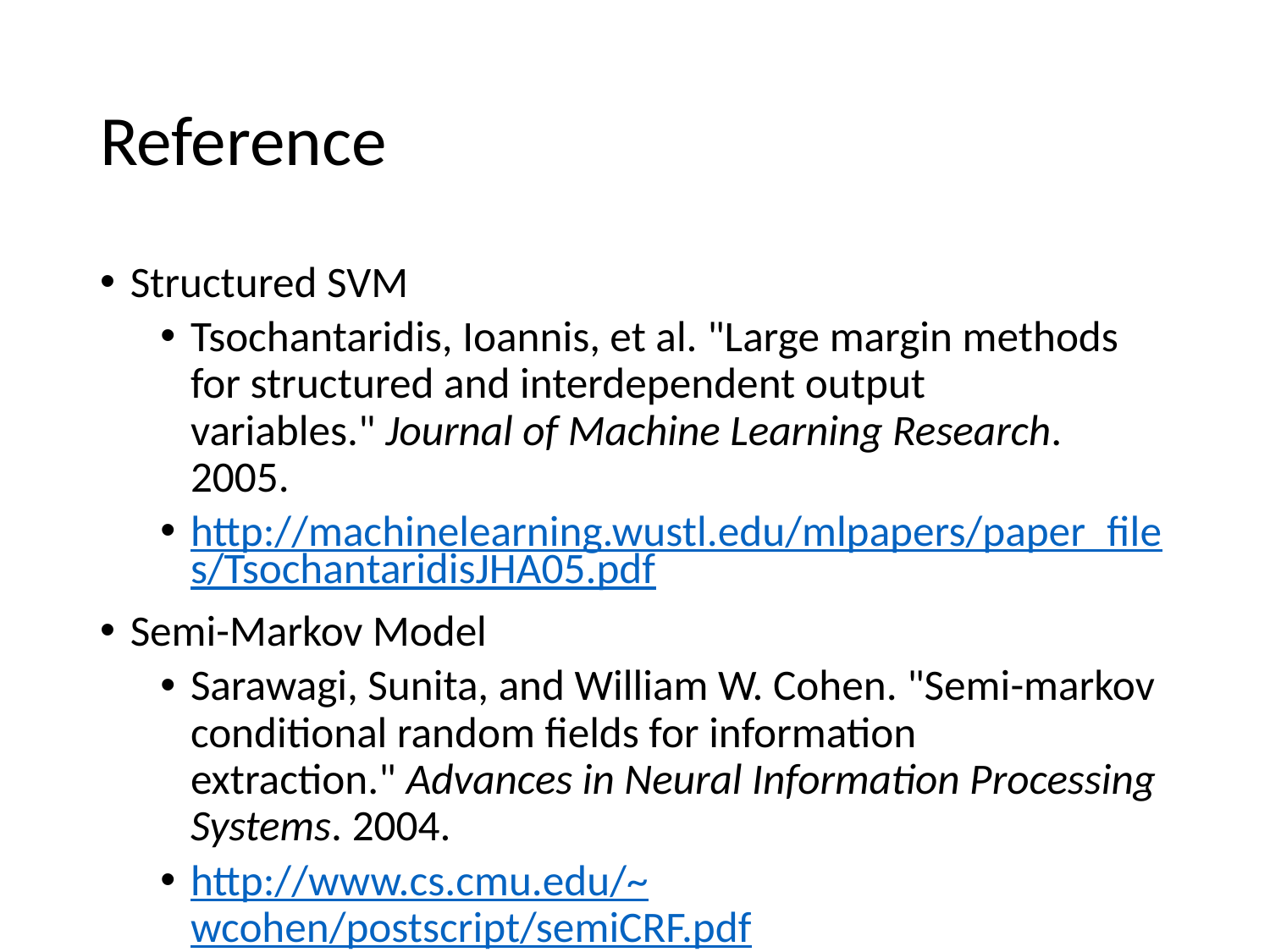

# Reference
Structured SVM
Tsochantaridis, Ioannis, et al. "Large margin methods for structured and interdependent output variables." Journal of Machine Learning Research. 2005.
http://machinelearning.wustl.edu/mlpapers/paper_files/TsochantaridisJHA05.pdf
Semi-Markov Model
Sarawagi, Sunita, and William W. Cohen. "Semi-markov conditional random fields for information extraction." Advances in Neural Information Processing Systems. 2004.
http://www.cs.cmu.edu/~wcohen/postscript/semiCRF.pdf